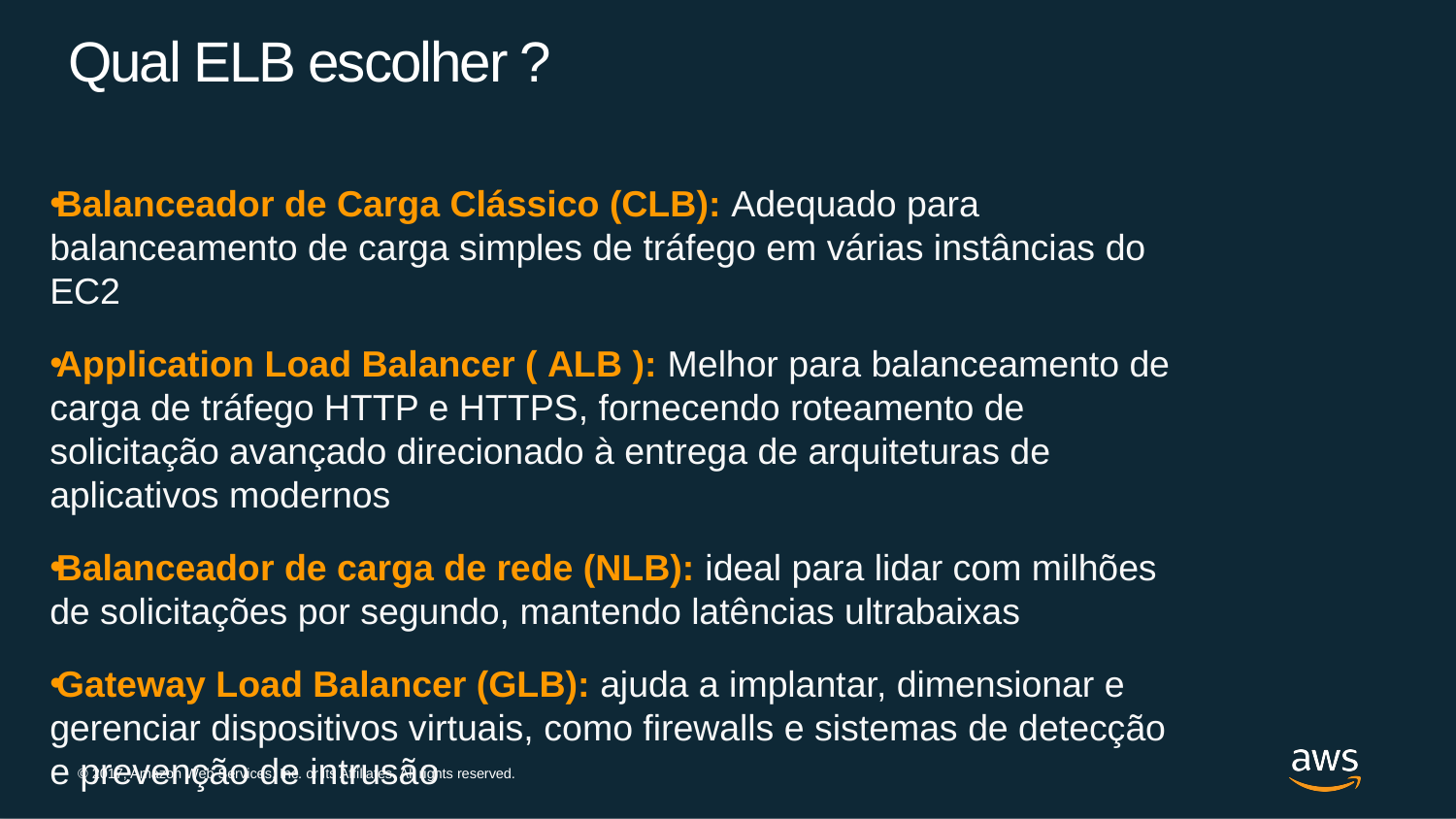

# Qual ELB escolher ?
Balanceador de Carga Clássico (CLB): Adequado para balanceamento de carga simples de tráfego em várias instâncias do EC2

Application Load Balancer ( ALB ): Melhor para balanceamento de carga de tráfego HTTP e HTTPS, fornecendo roteamento de solicitação avançado direcionado à entrega de arquiteturas de aplicativos modernos

Balanceador de carga de rede (NLB): ideal para lidar com milhões de solicitações por segundo, mantendo latências ultrabaixas

Gateway Load Balancer (GLB): ajuda a implantar, dimensionar e gerenciar dispositivos virtuais, como firewalls e sistemas de detecção e prevenção de intrusão